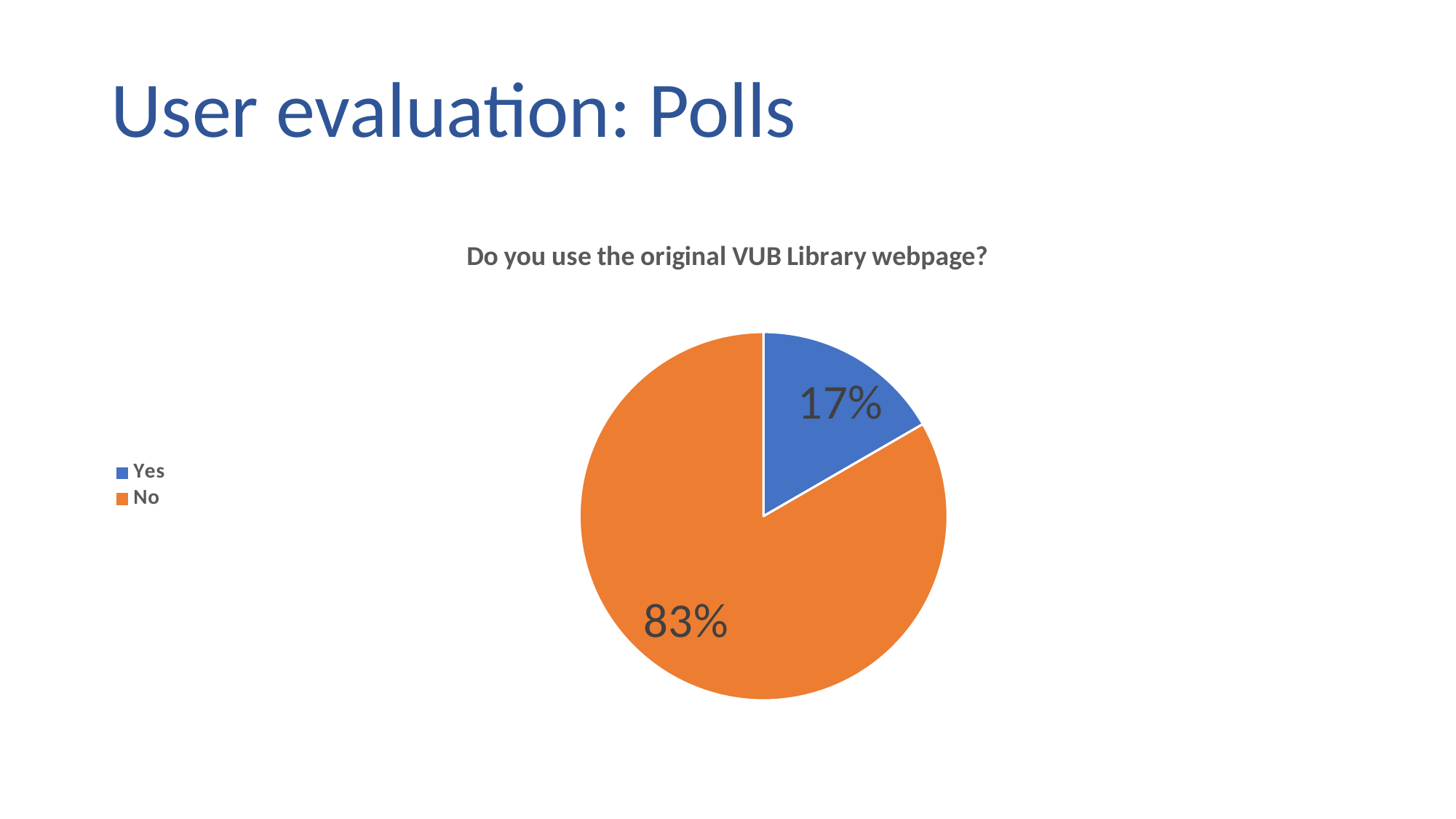

# User evaluation: Polls

### Chart: Do you use the original VUB Library webpage?

| Category | Do you use the original VUB Library webpage? |
|---|---|
| Yes | 1.0 |
| No | 5.0 |